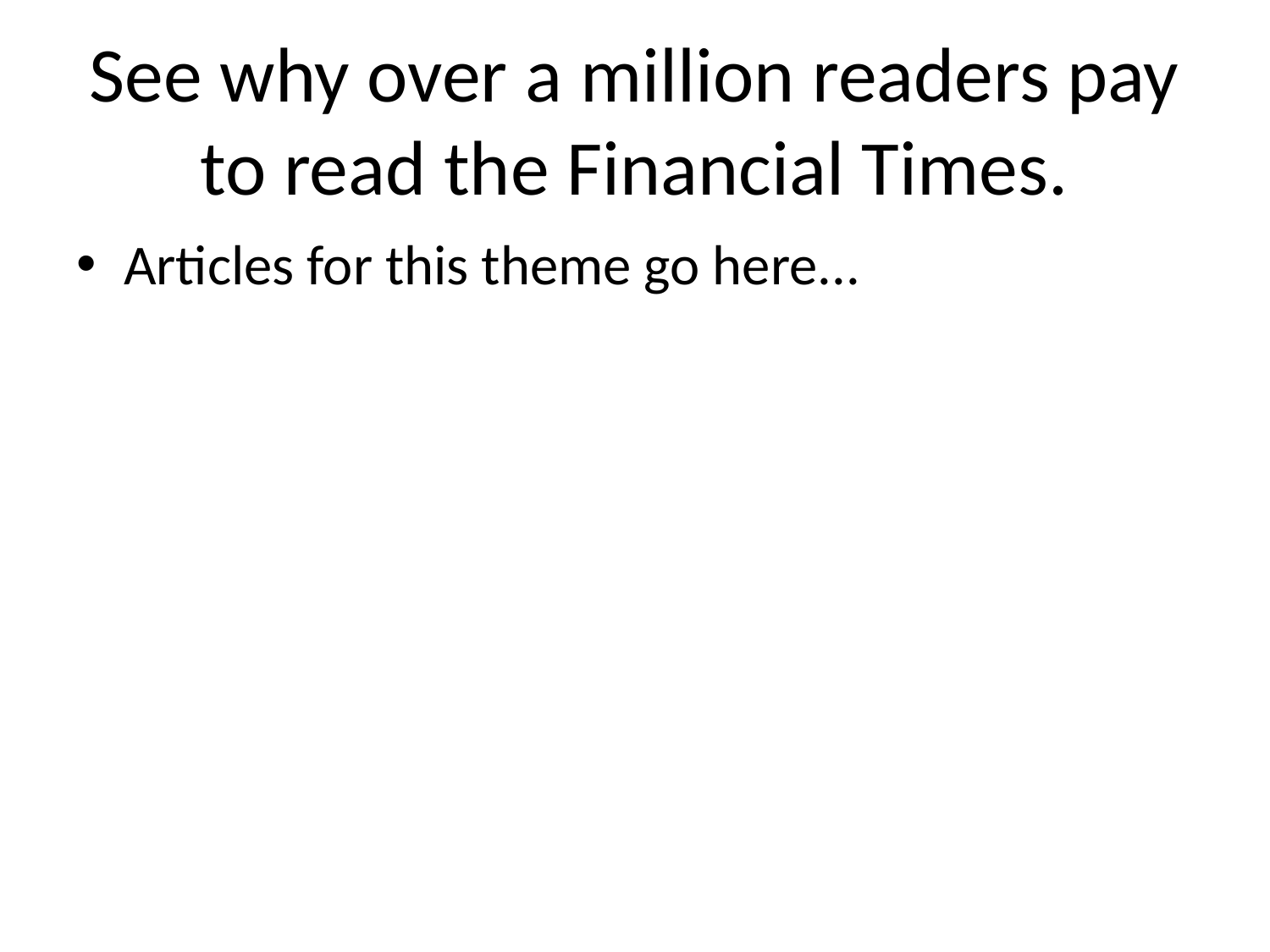

# See why over a million readers pay to read the Financial Times.
Articles for this theme go here...